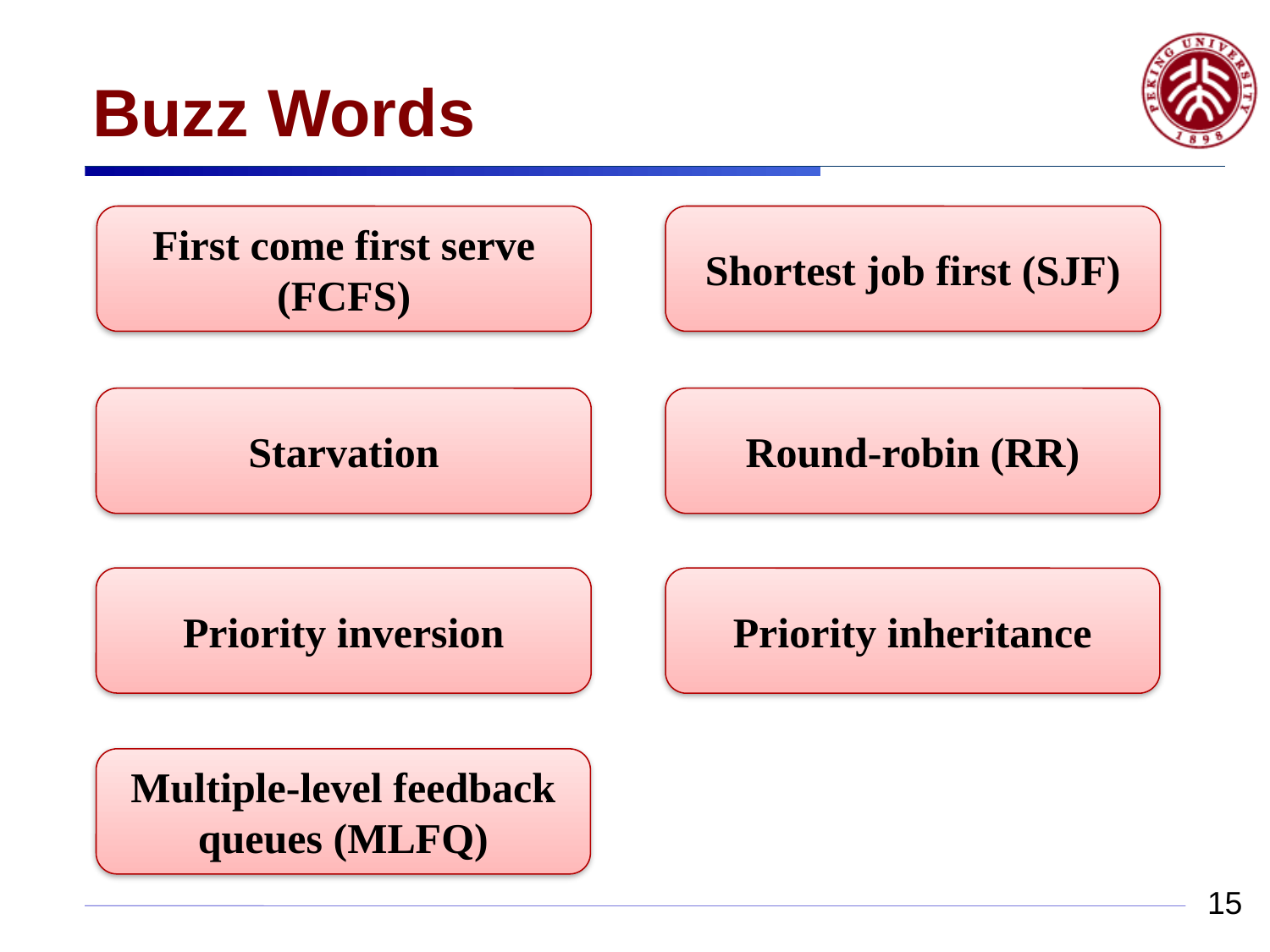

# Buzz Words
First come first serve (FCFS)
Shortest job first (SJF)
Starvation
Round-robin (RR)
Priority inversion
Priority inheritance
Multiple-level feedback queues (MLFQ)